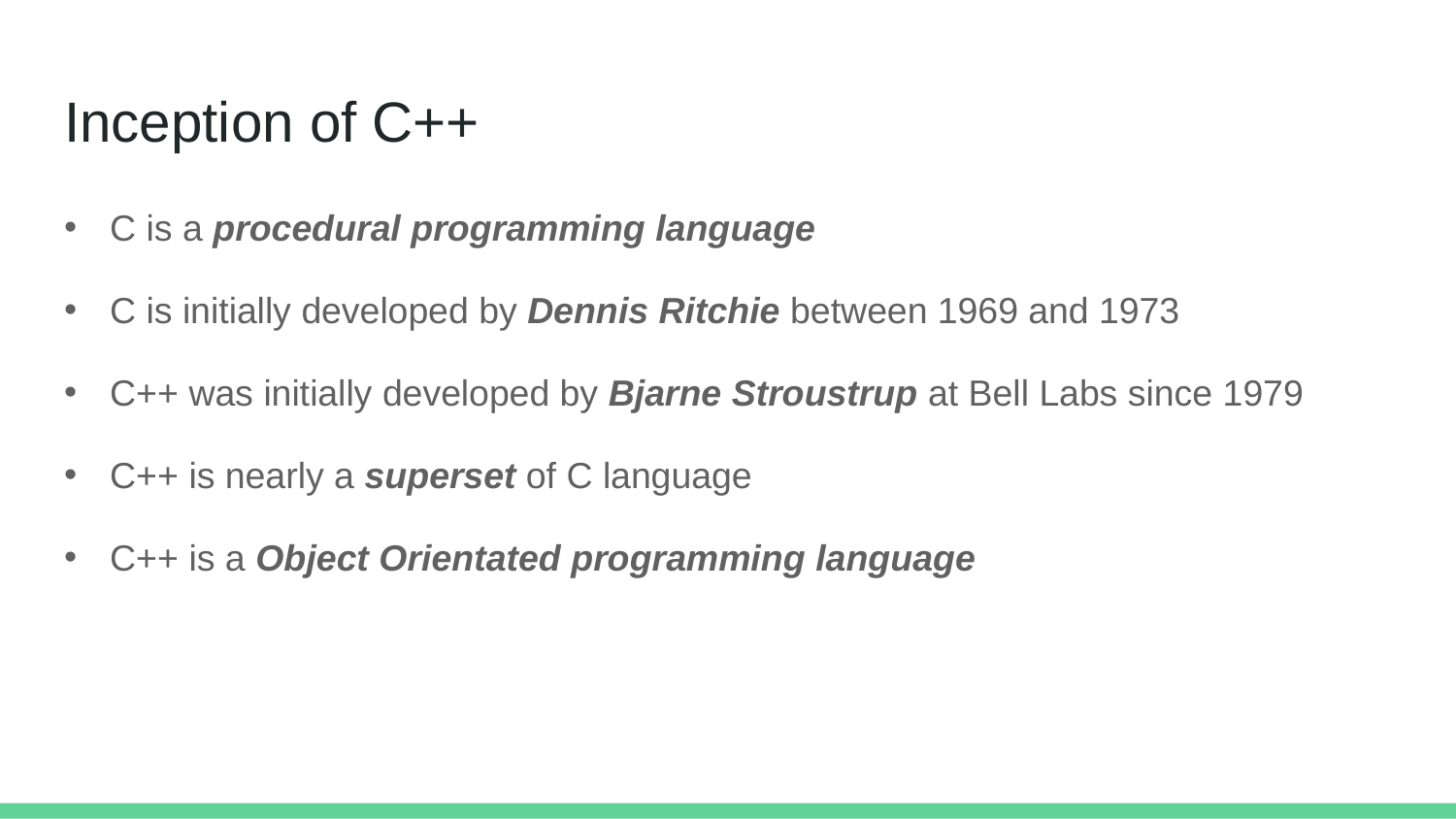

# Inception of C++
C is a procedural programming language
C is initially developed by Dennis Ritchie between 1969 and 1973
C++ was initially developed by Bjarne Stroustrup at Bell Labs since 1979
C++ is nearly a superset of C language
C++ is a Object Orientated programming language